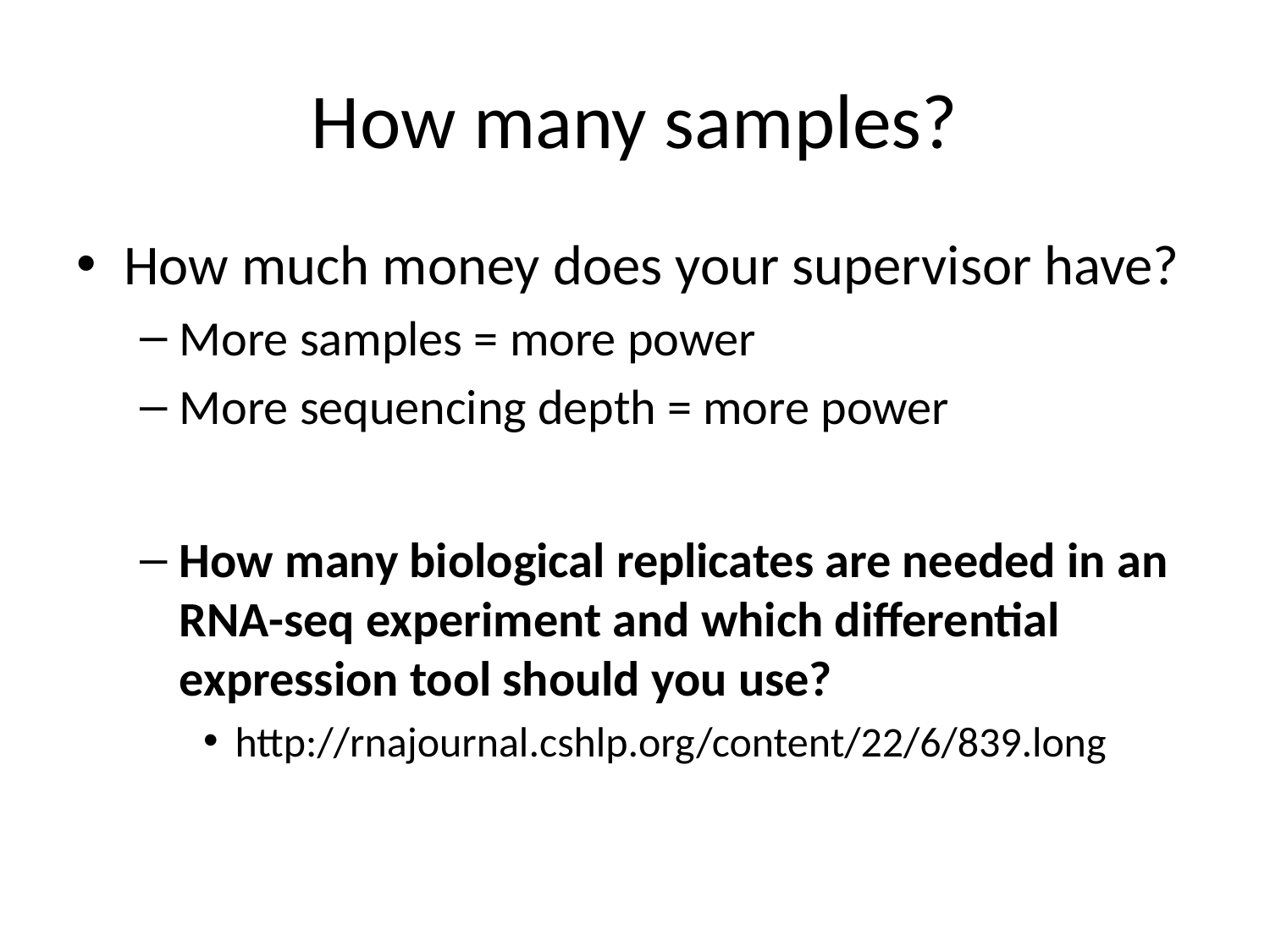

# How many samples?
How much money does your supervisor have?
More samples = more power
More sequencing depth = more power

How many biological replicates are needed in an RNA-seq experiment and which differential expression tool should you use?
http://rnajournal.cshlp.org/content/22/6/839.long